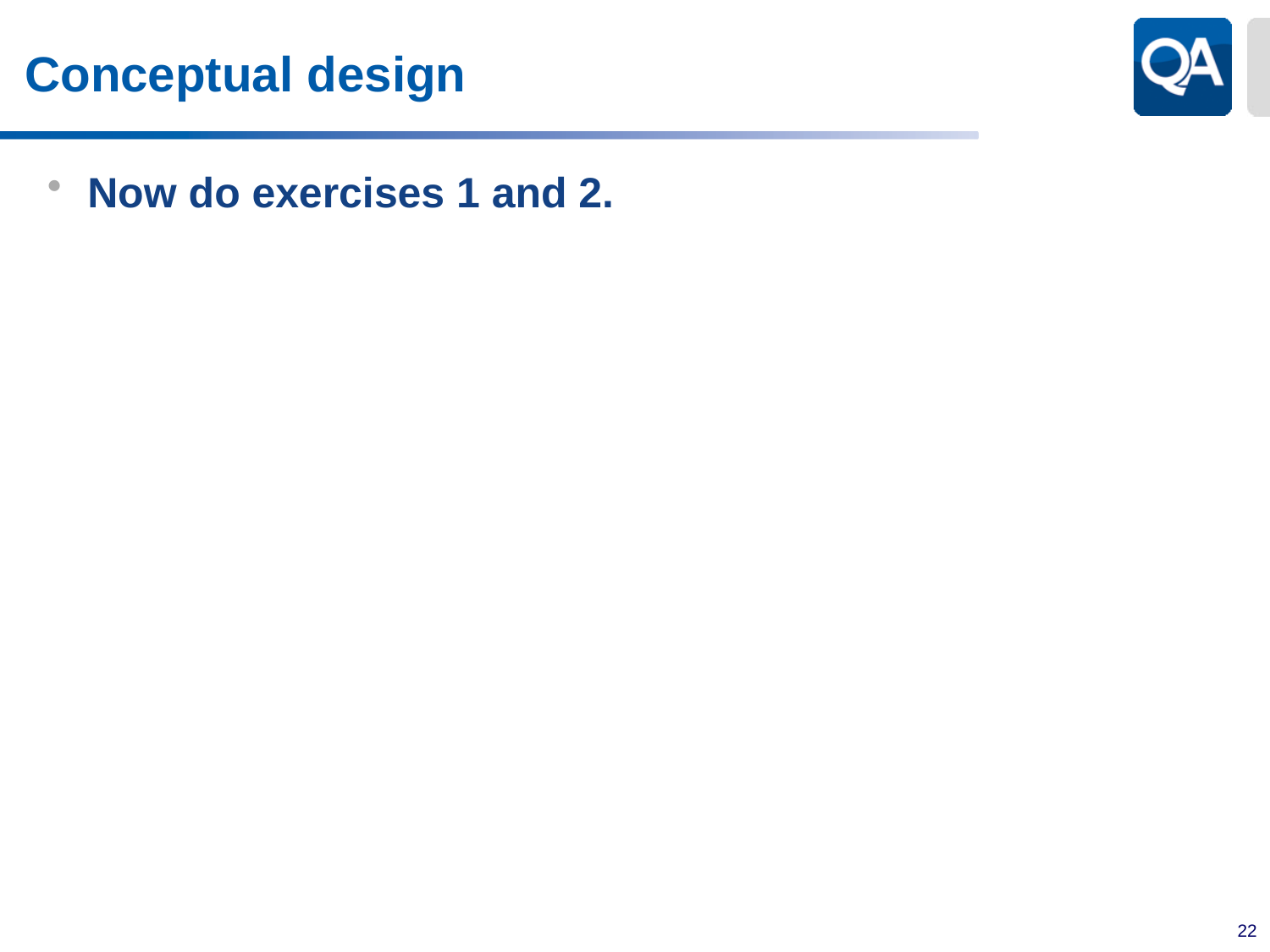

# Conceptual design
Now do exercises 1 and 2.